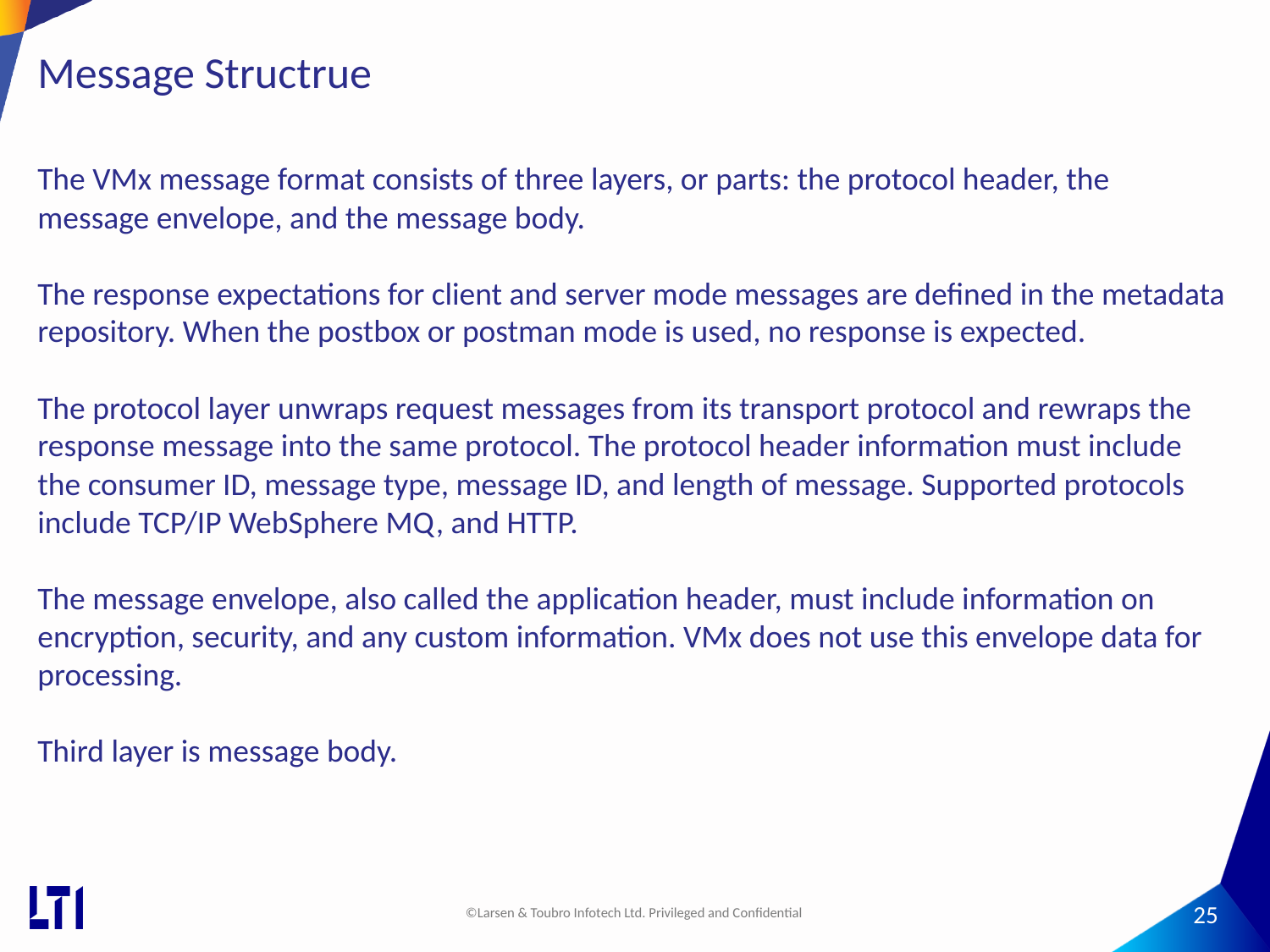

# Message Structrue
The VMx message format consists of three layers, or parts: the protocol header, the
message envelope, and the message body.

The response expectations for client and server mode messages are defined in the metadata repository. When the postbox or postman mode is used, no response is expected.

The protocol layer unwraps request messages from its transport protocol and rewraps the
response message into the same protocol. The protocol header information must include
the consumer ID, message type, message ID, and length of message. Supported protocols
include TCP/IP WebSphere MQ, and HTTP.

The message envelope, also called the application header, must include information on
encryption, security, and any custom information. VMx does not use this envelope data for
processing.

Third layer is message body.